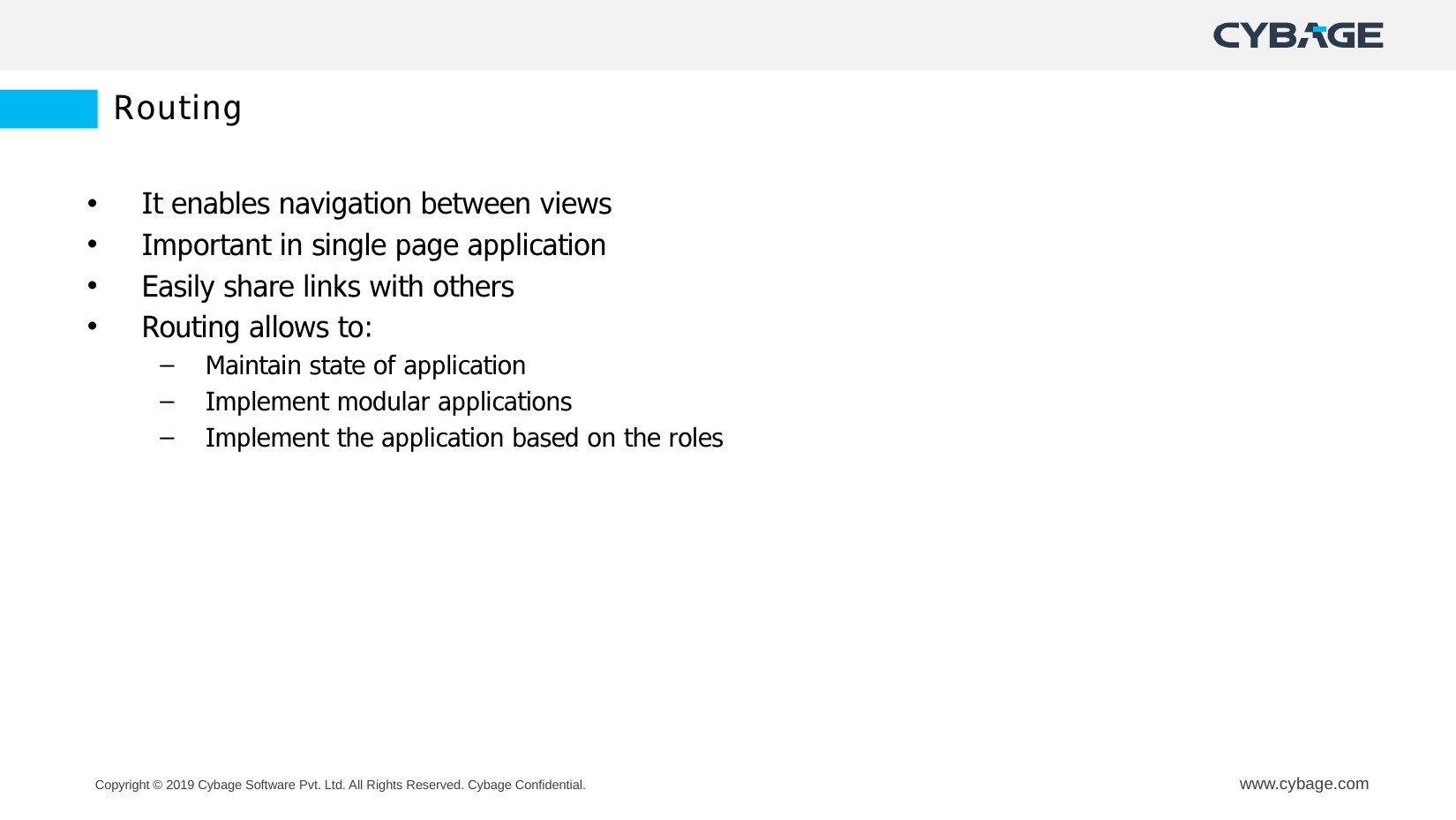

# Routing
It enables navigation between views
Important in single page application
Easily share links with others
Routing allows to:
Maintain state of application
Implement modular applications
Implement the application based on the roles